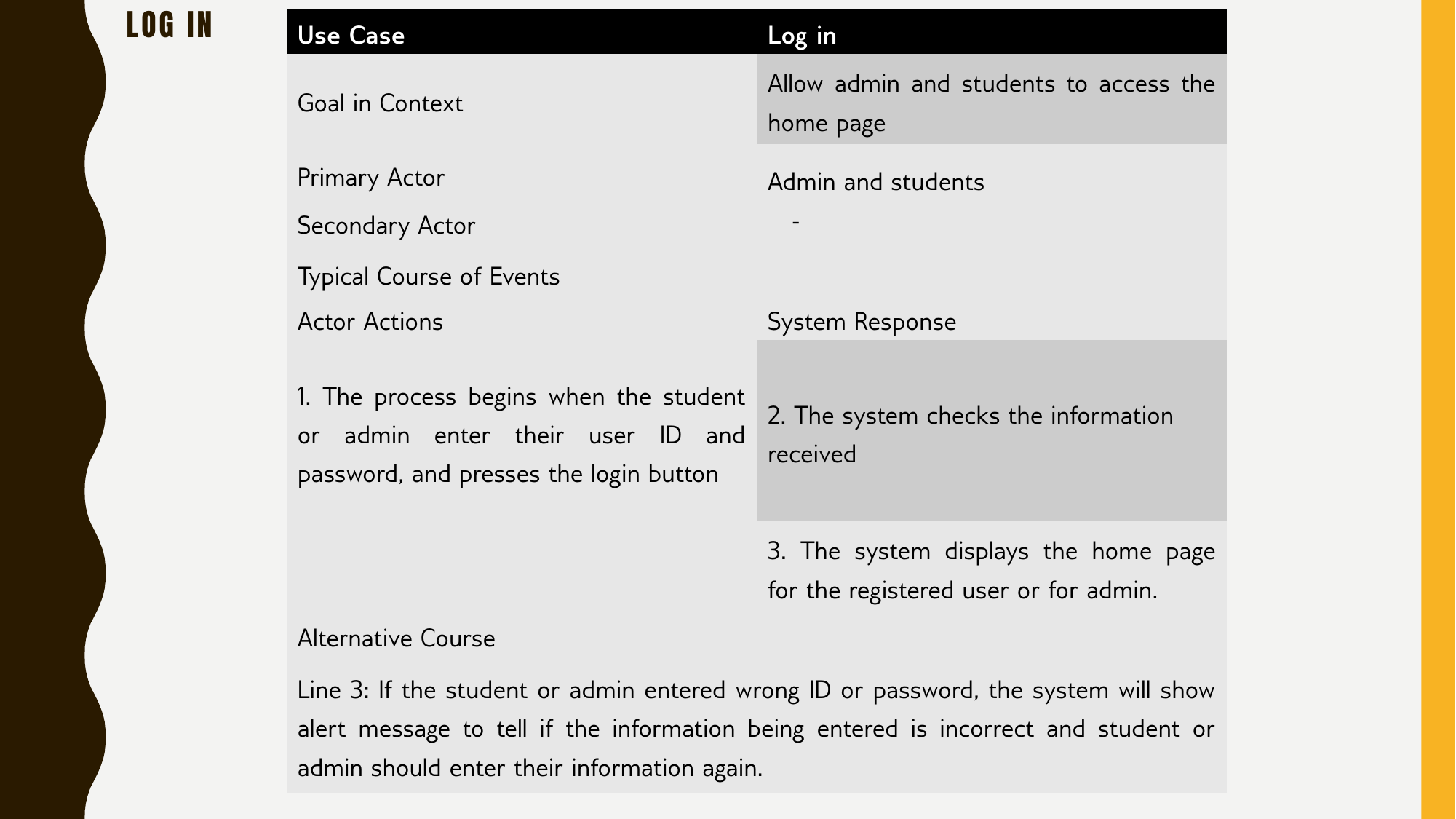

# Log in
| Use Case | Log in |
| --- | --- |
| Goal in Context | Allow admin and students to access the home page |
| Primary Actor Secondary Actor | Admin and students - |
| Typical Course of Events |  |
| Actor Actions | System Response |
| 1. The process begins when the student or admin enter their user ID and password, and presses the login button | 2. The system checks the information received |
|  | 3. The system displays the home page for the registered user or for admin. |
| Alternative Course |  |
| Line 3: If the student or admin entered wrong ID or password, the system will show alert message to tell if the information being entered is incorrect and student or admin should enter their information again. |  |